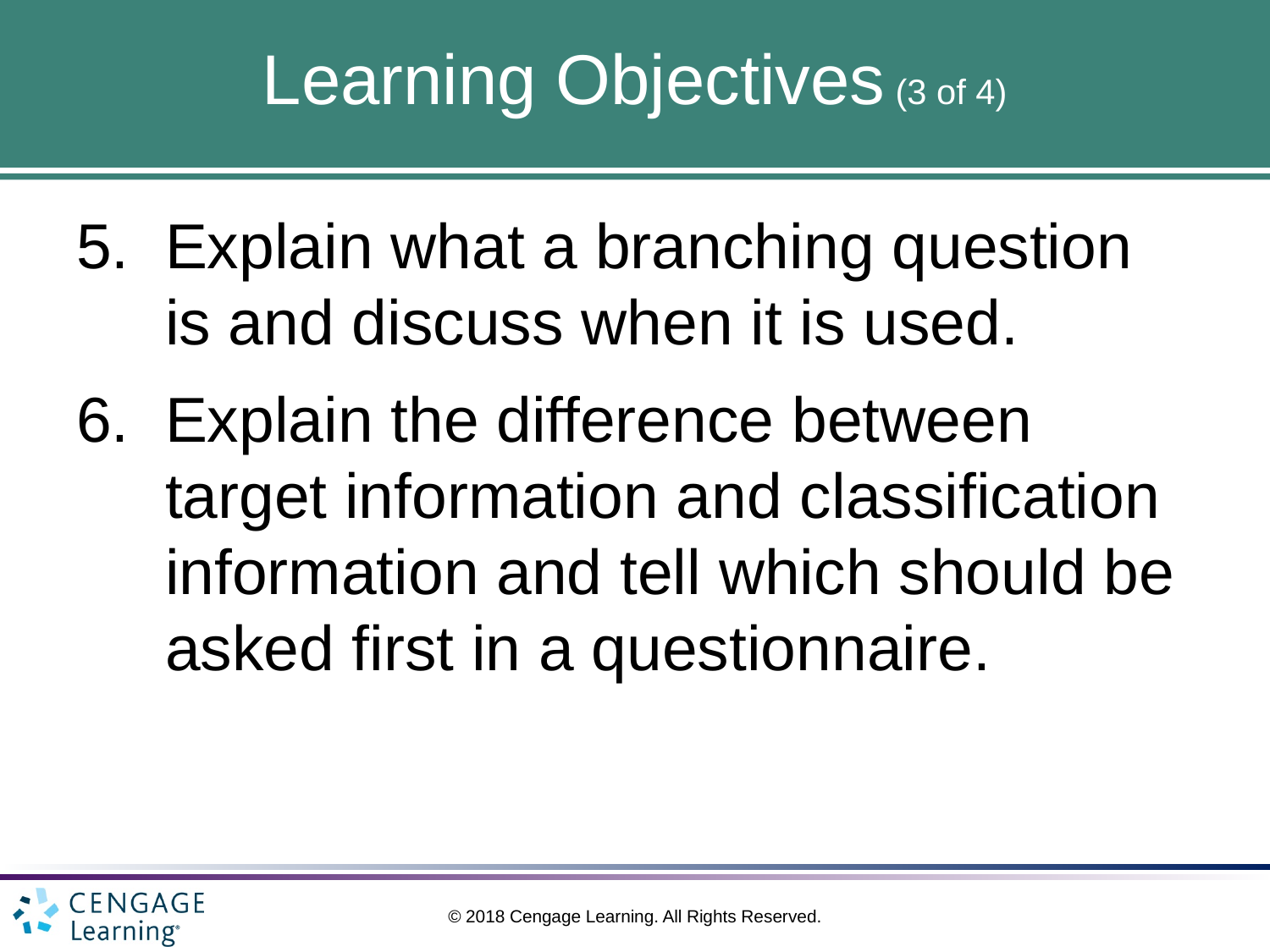

# Learning Objectives (3 of 4)
Explain what a branching question is and discuss when it is used.
Explain the difference between target information and classification information and tell which should be asked first in a questionnaire.